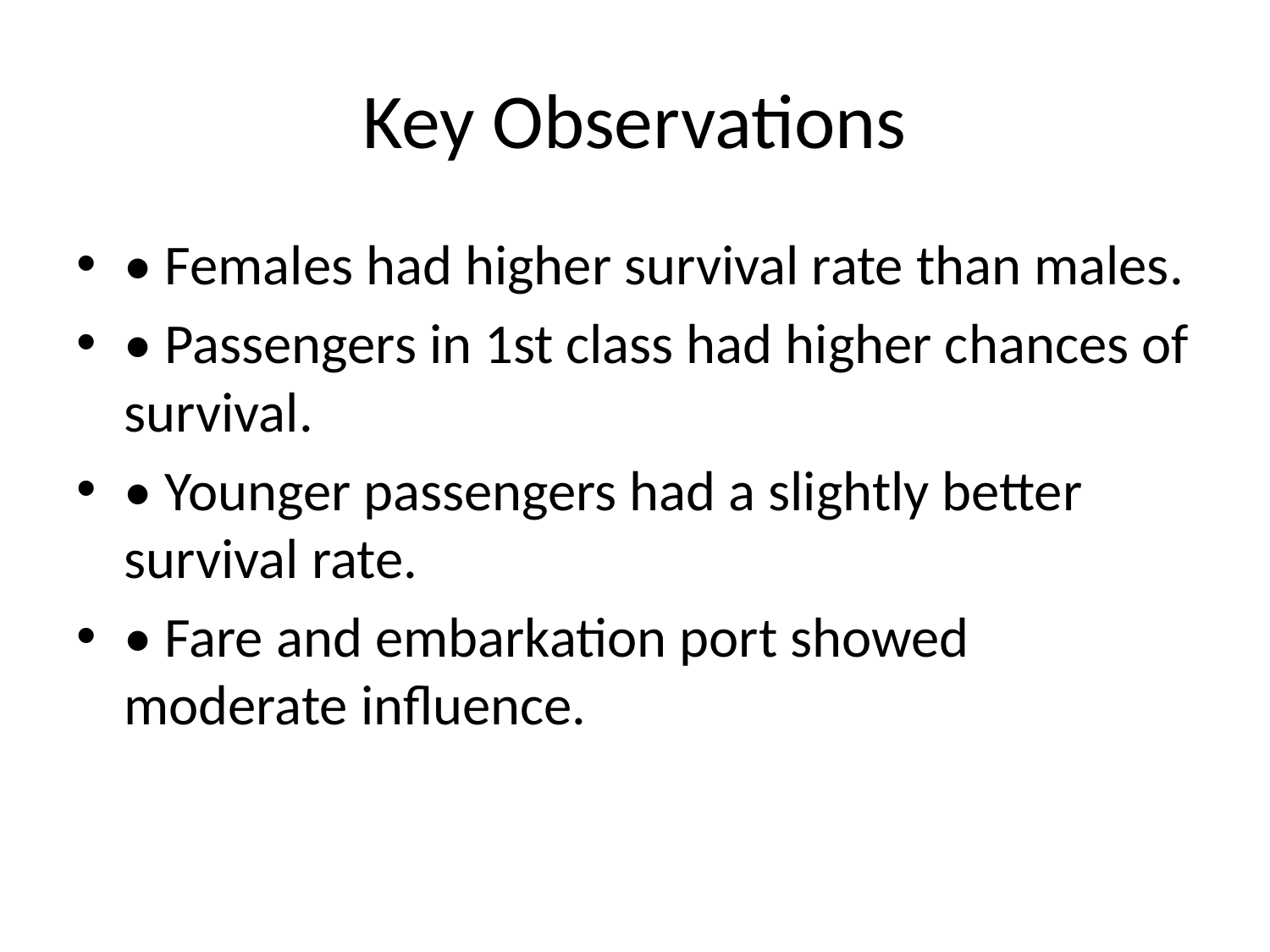

# Key Observations
• Females had higher survival rate than males.
• Passengers in 1st class had higher chances of survival.
• Younger passengers had a slightly better survival rate.
• Fare and embarkation port showed moderate influence.